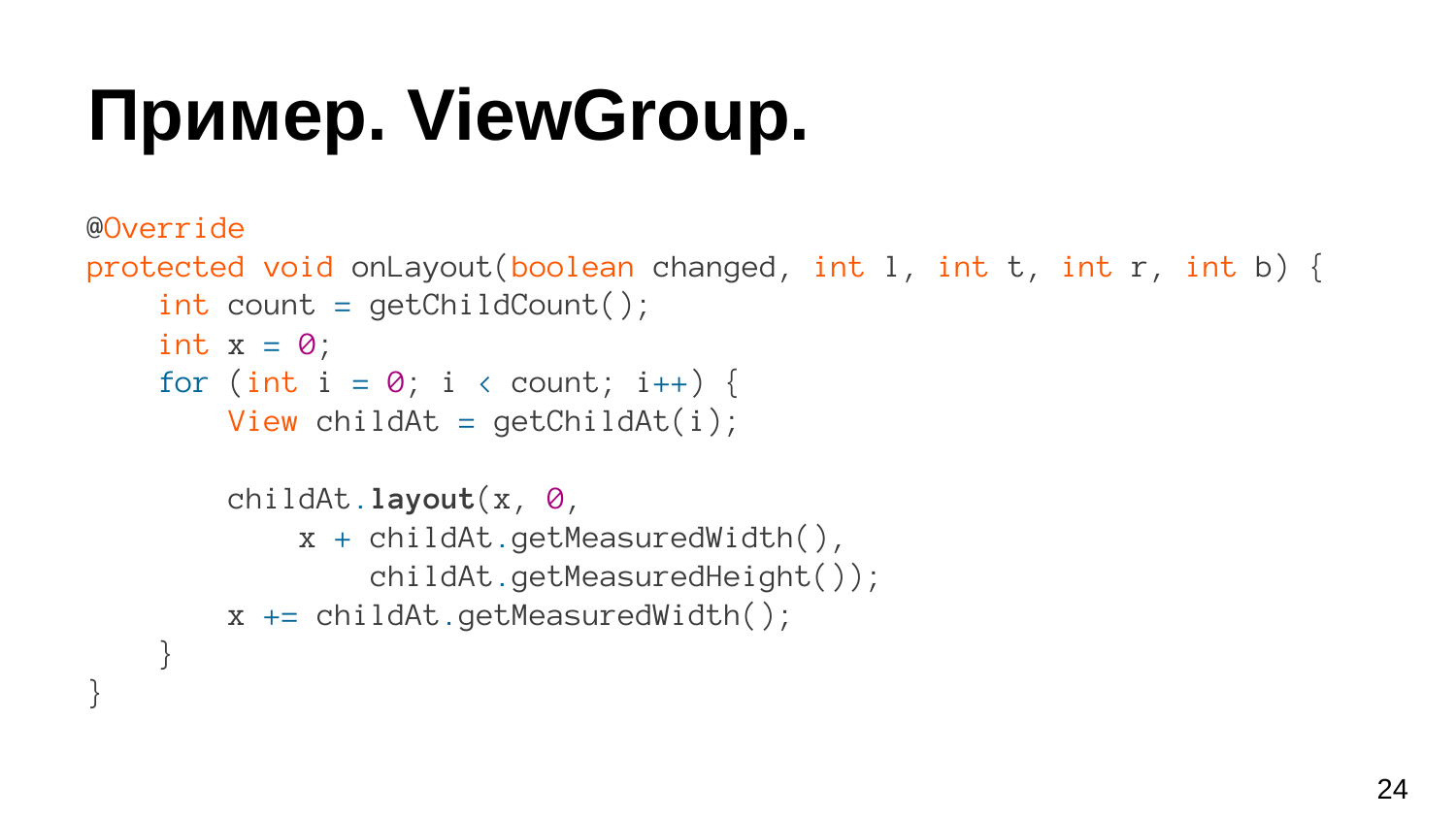

# Пример. ViewGroup.
@Override
protected void onLayout(boolean changed, int l, int t, int r, int b) {
    int count = getChildCount();
    int x = 0;
    for (int i = 0; i < count; i++) {
        View childAt = getChildAt(i);
        childAt.layout(x, 0,
            x + childAt.getMeasuredWidth(),
                childAt.getMeasuredHeight());
        x += childAt.getMeasuredWidth();
    }
}
24